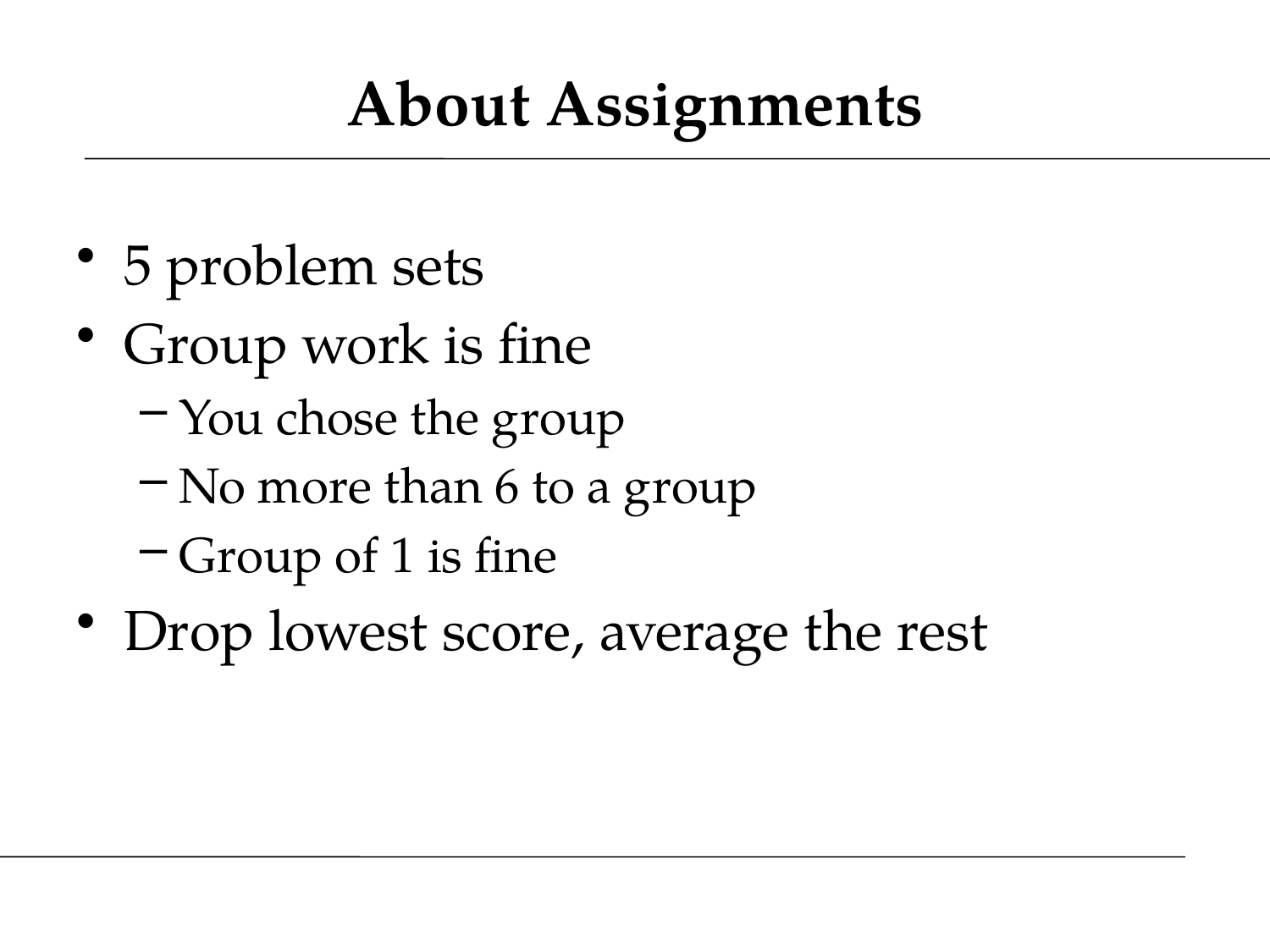

About Assignments
5 problem sets
Group work is fine
You chose the group
No more than 6 to a group
Group of 1 is fine
Drop lowest score, average the rest